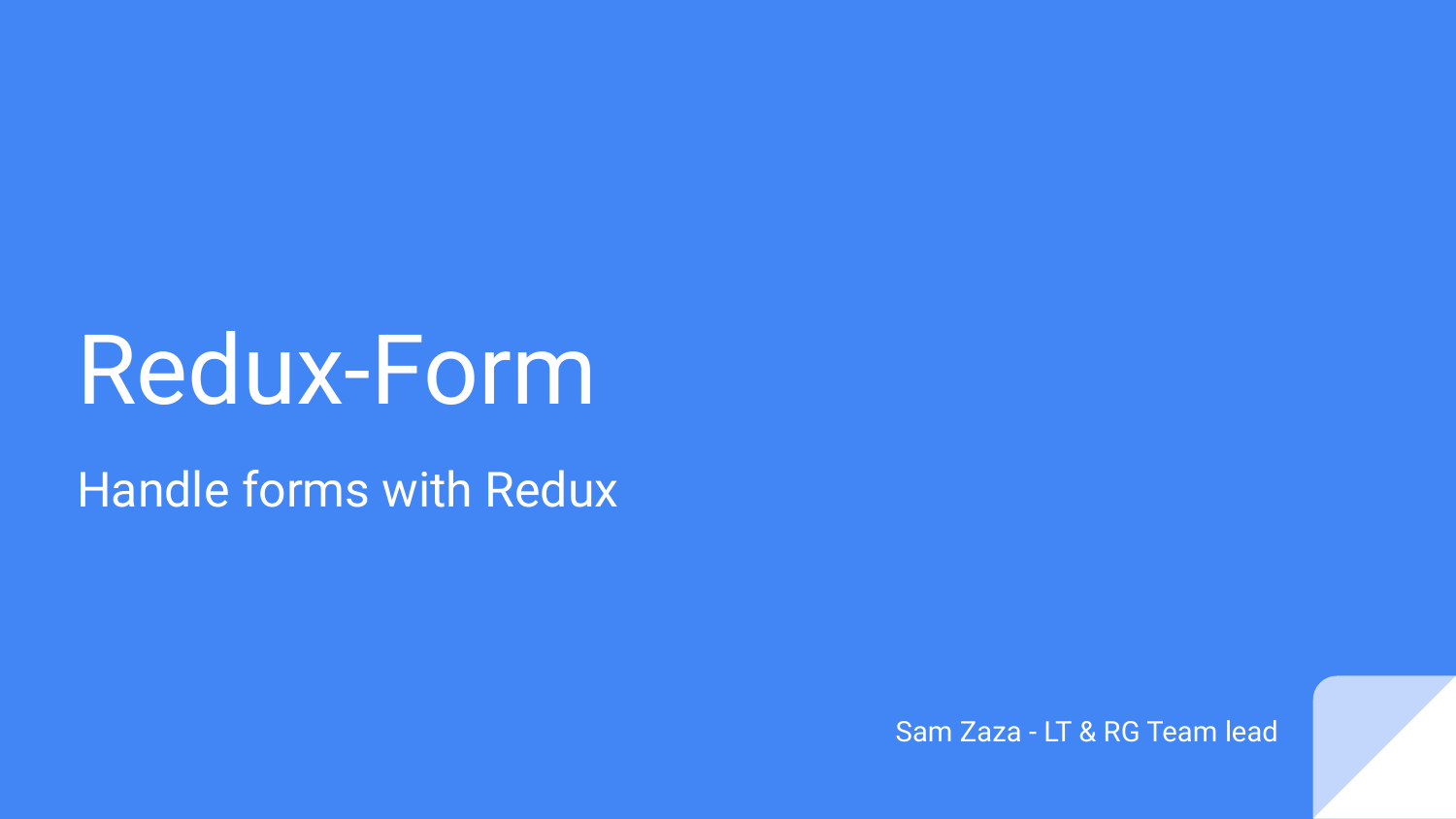

# Redux-Form
Handle forms with Redux
Sam Zaza - LT & RG Team lead